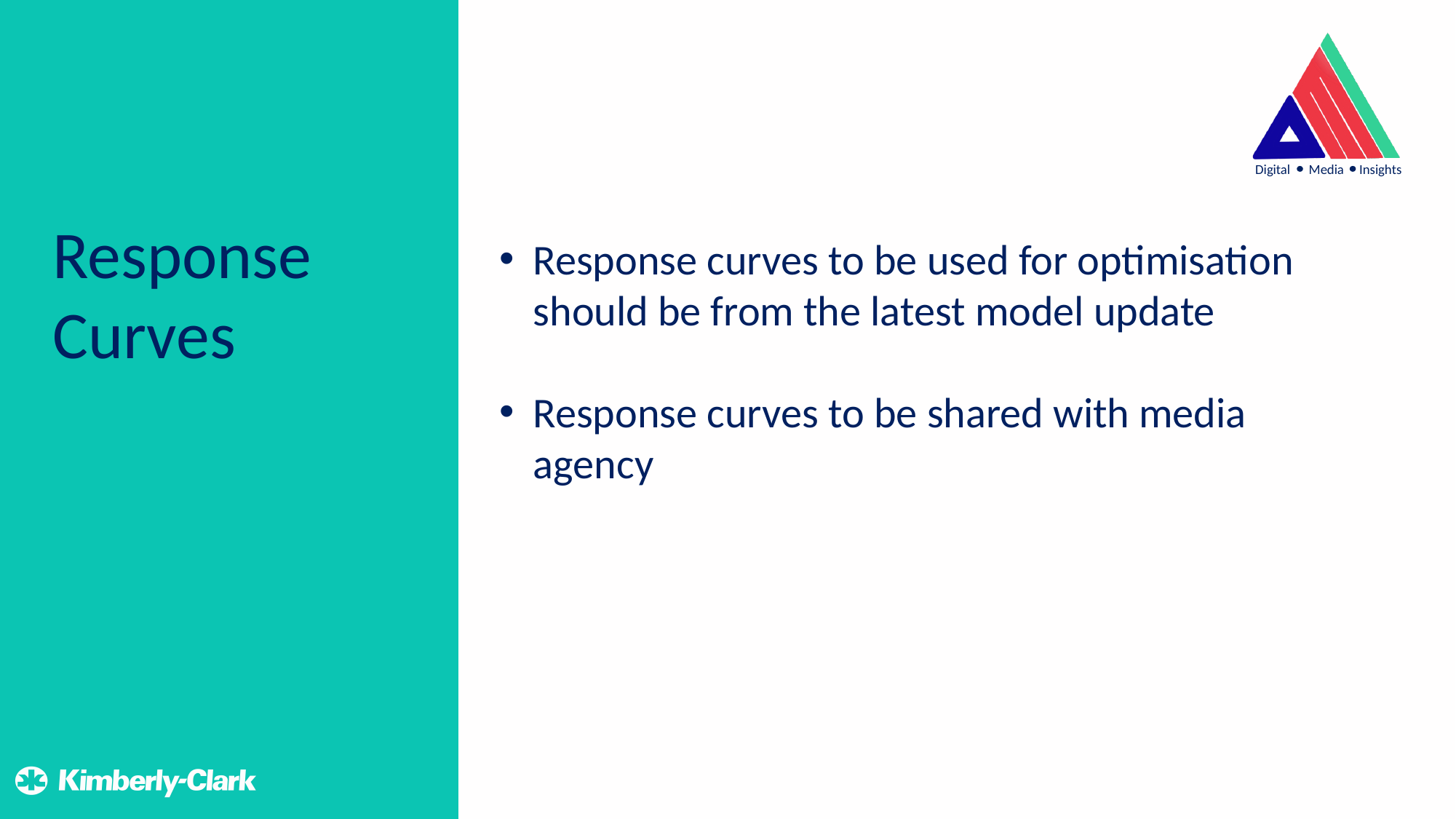

Response Curves
Response curves to be used for optimisation should be from the latest model update

Response curves to be shared with media agency